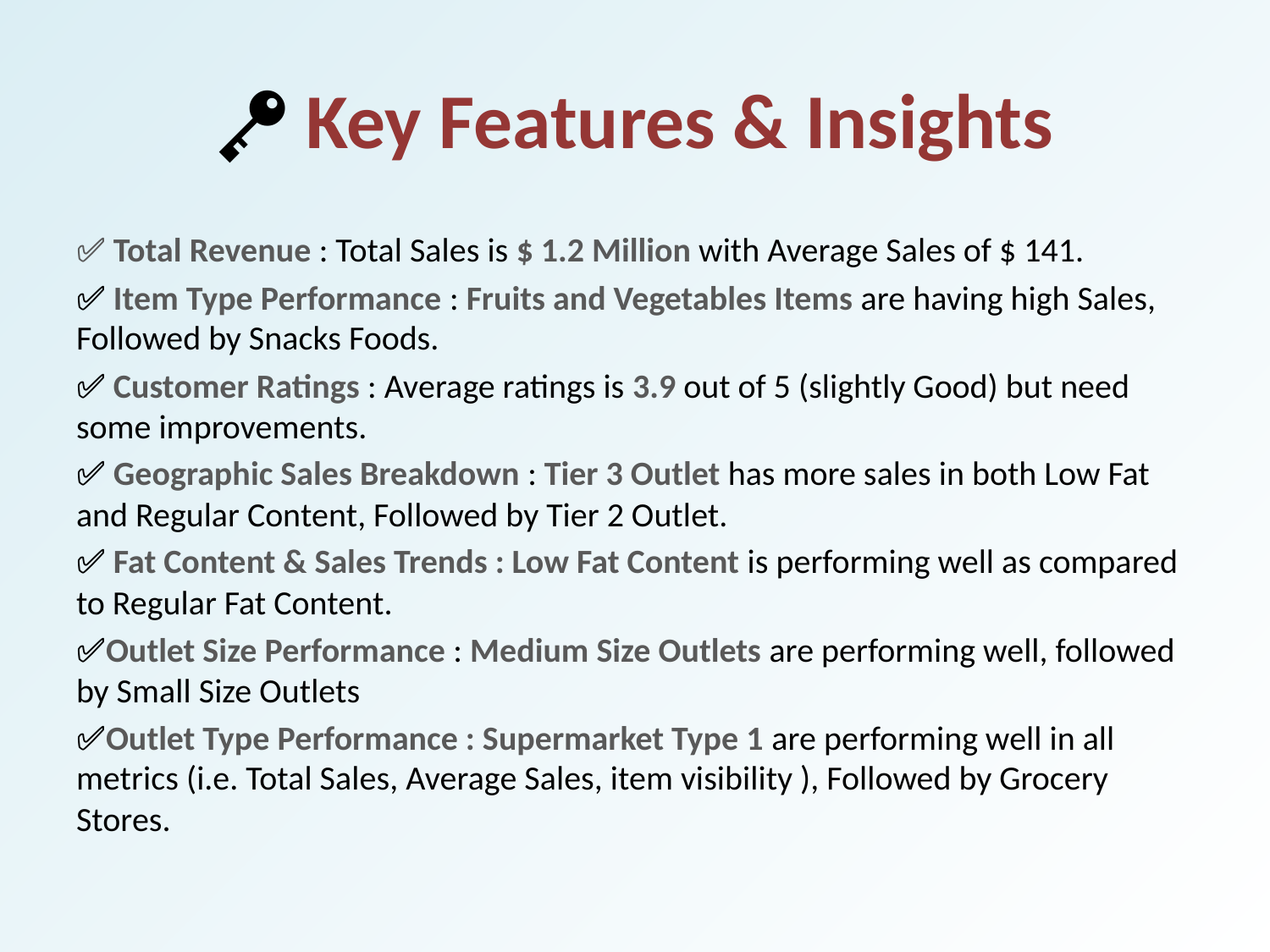

# 🔑 Key Features & Insights
✅ Total Revenue : Total Sales is $ 1.2 Million with Average Sales of $ 141.
✅ Item Type Performance : Fruits and Vegetables Items are having high Sales, Followed by Snacks Foods.
✅ Customer Ratings : Average ratings is 3.9 out of 5 (slightly Good) but need some improvements.
✅ Geographic Sales Breakdown : Tier 3 Outlet has more sales in both Low Fat and Regular Content, Followed by Tier 2 Outlet.
✅ Fat Content & Sales Trends : Low Fat Content is performing well as compared to Regular Fat Content.
✅Outlet Size Performance : Medium Size Outlets are performing well, followed by Small Size Outlets
✅Outlet Type Performance : Supermarket Type 1 are performing well in all metrics (i.e. Total Sales, Average Sales, item visibility ), Followed by Grocery Stores.